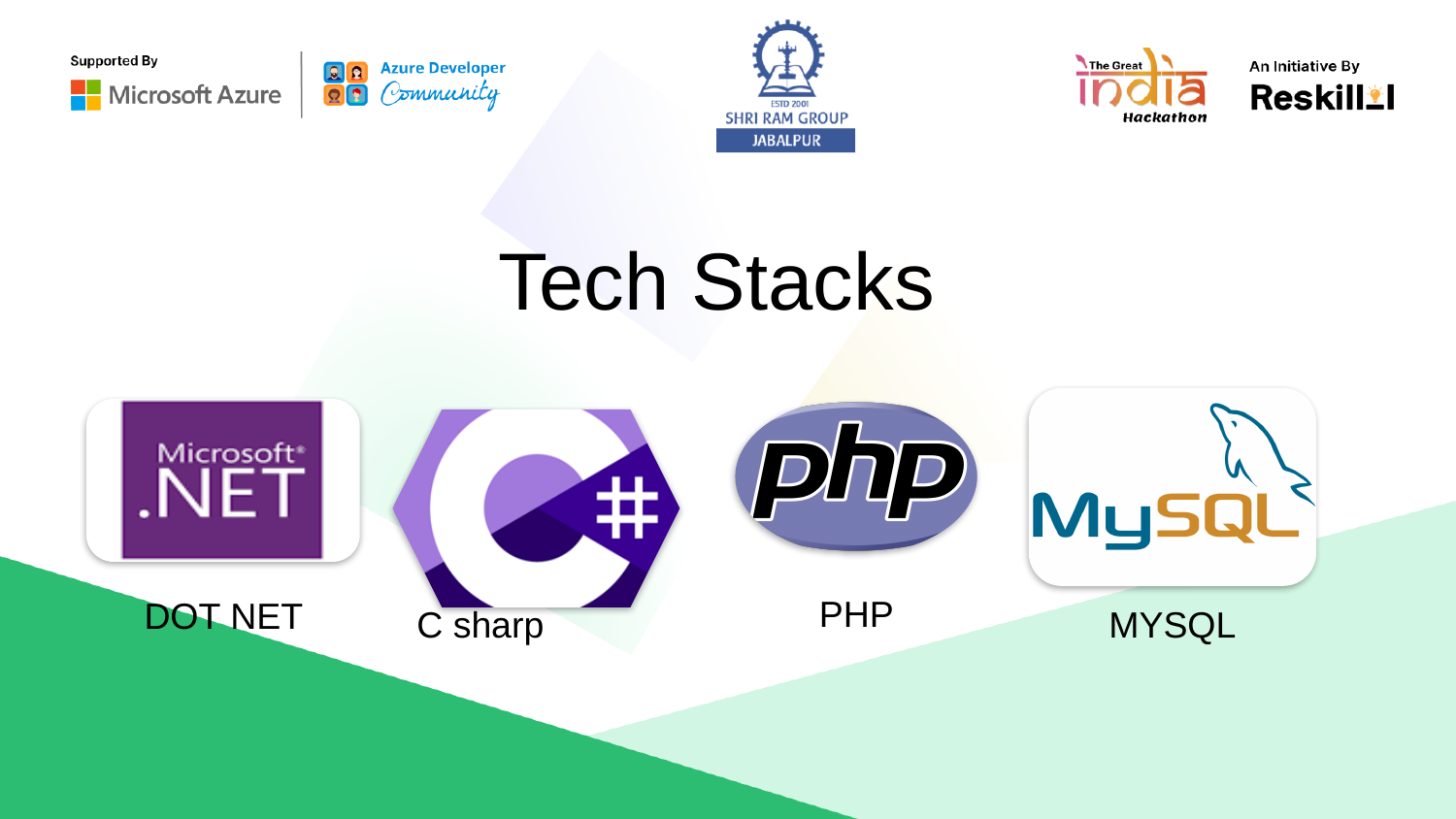

# Tech Stacks
DOT NET
C sharp

PHP
MYSQL
.